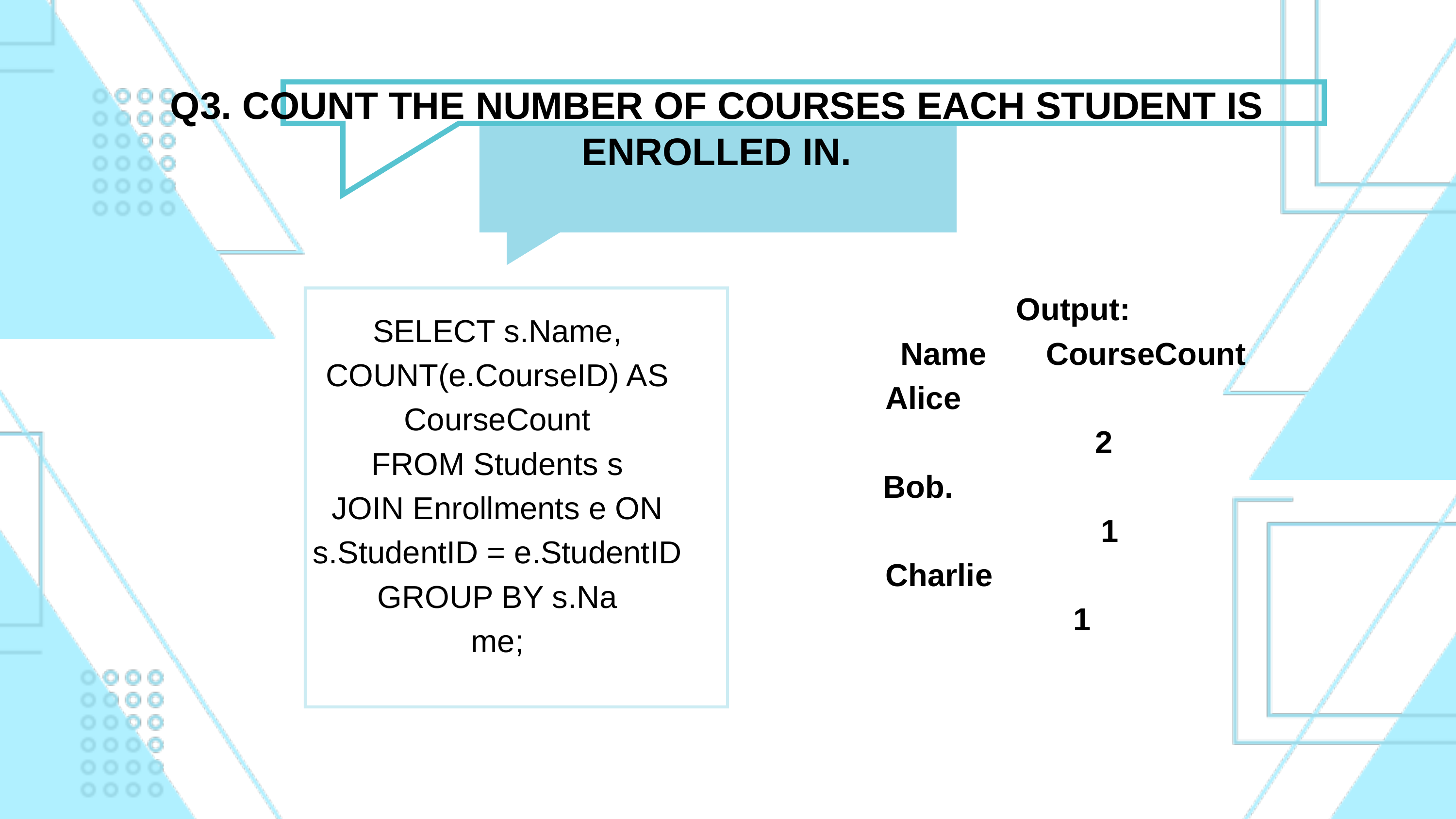

Q3. COUNT THE NUMBER OF COURSES EACH STUDENT IS ENROLLED IN.

Output:
Name	CourseCount
Alice	                                  2
Bob.                                   	1
Charlie	                             1

SELECT s.Name, COUNT(e.CourseID) AS CourseCount
FROM Students s
JOIN Enrollments e ON s.StudentID = e.StudentID
GROUP BY s.Na
me;